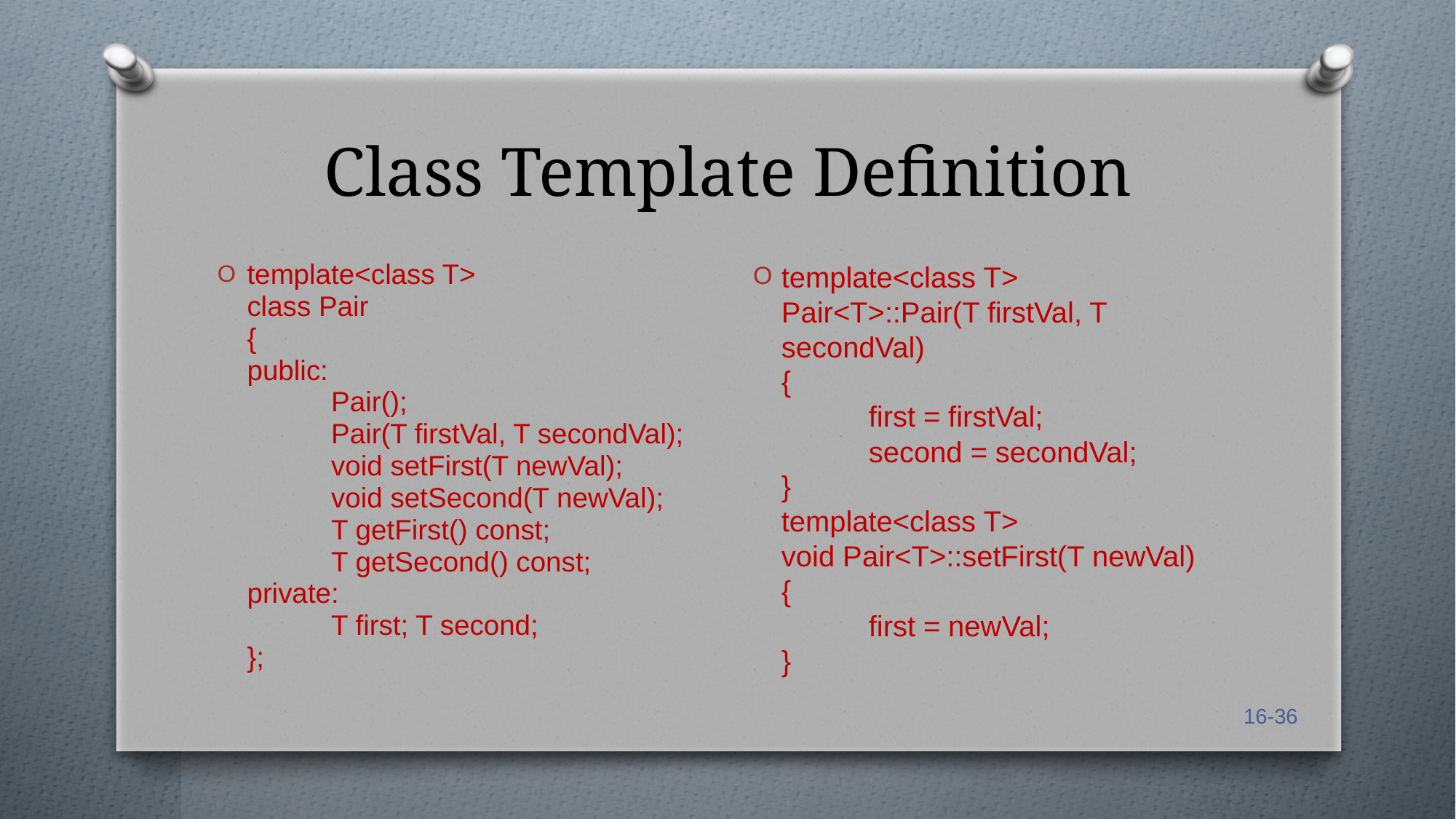

# Class Template Definition
template<class T>
Pair<T>::Pair(T firstVal, T secondVal)
{
	first = firstVal;
	second = secondVal;
}
template<class T>
void Pair<T>::setFirst(T newVal)
{
	first = newVal;
}
template<class T>
class Pair
{
public:
	Pair();
	Pair(T firstVal, T secondVal);
	void setFirst(T newVal);
	void setSecond(T newVal);
	T getFirst() const;
	T getSecond() const;
private:
	T first; T second;
};
16-36